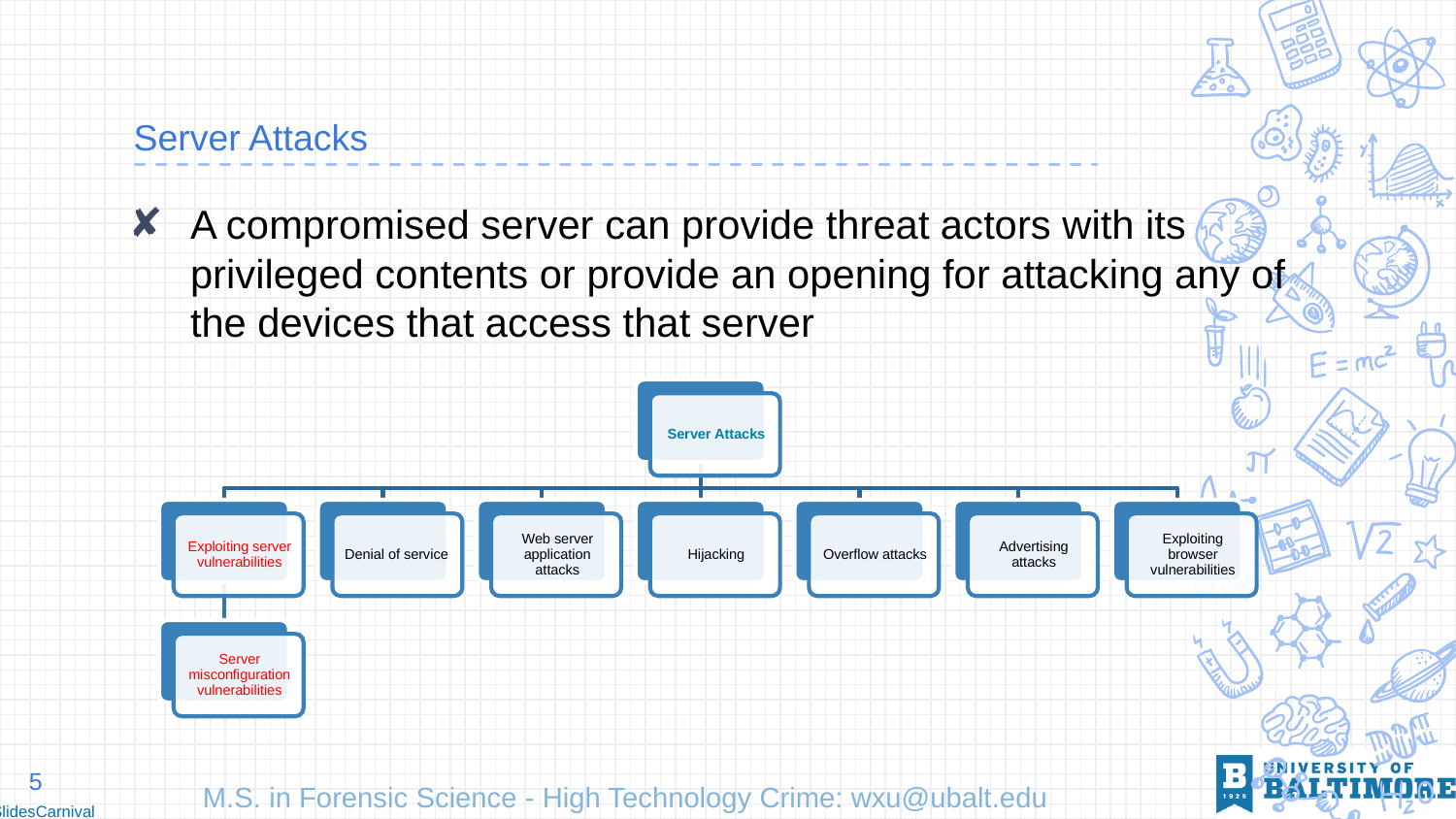

# Server Attacks
A compromised server can provide threat actors with its privileged contents or provide an opening for attacking any of the devices that access that server

Server Attacks
Exploiting server vulnerabilities
Server misconfiguration vulnerabilities
Denial of service
Web server application attacks
Hijacking
Overflow attacks
Advertising attacks
Exploiting browser vulnerabilities
5